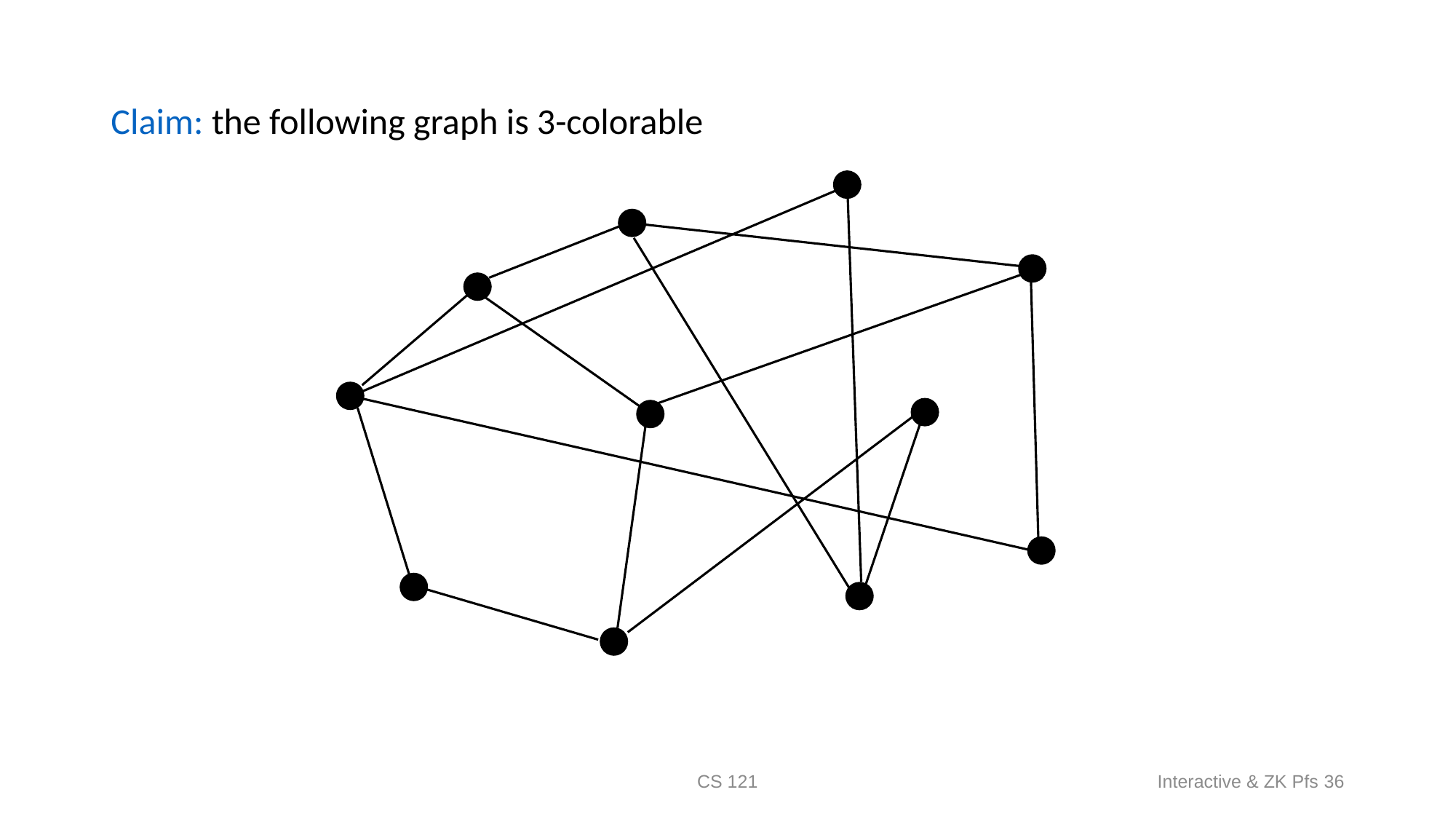

CS 121
Interactive & ZK Pfs 36
# Claim: the following graph is 3-colorable